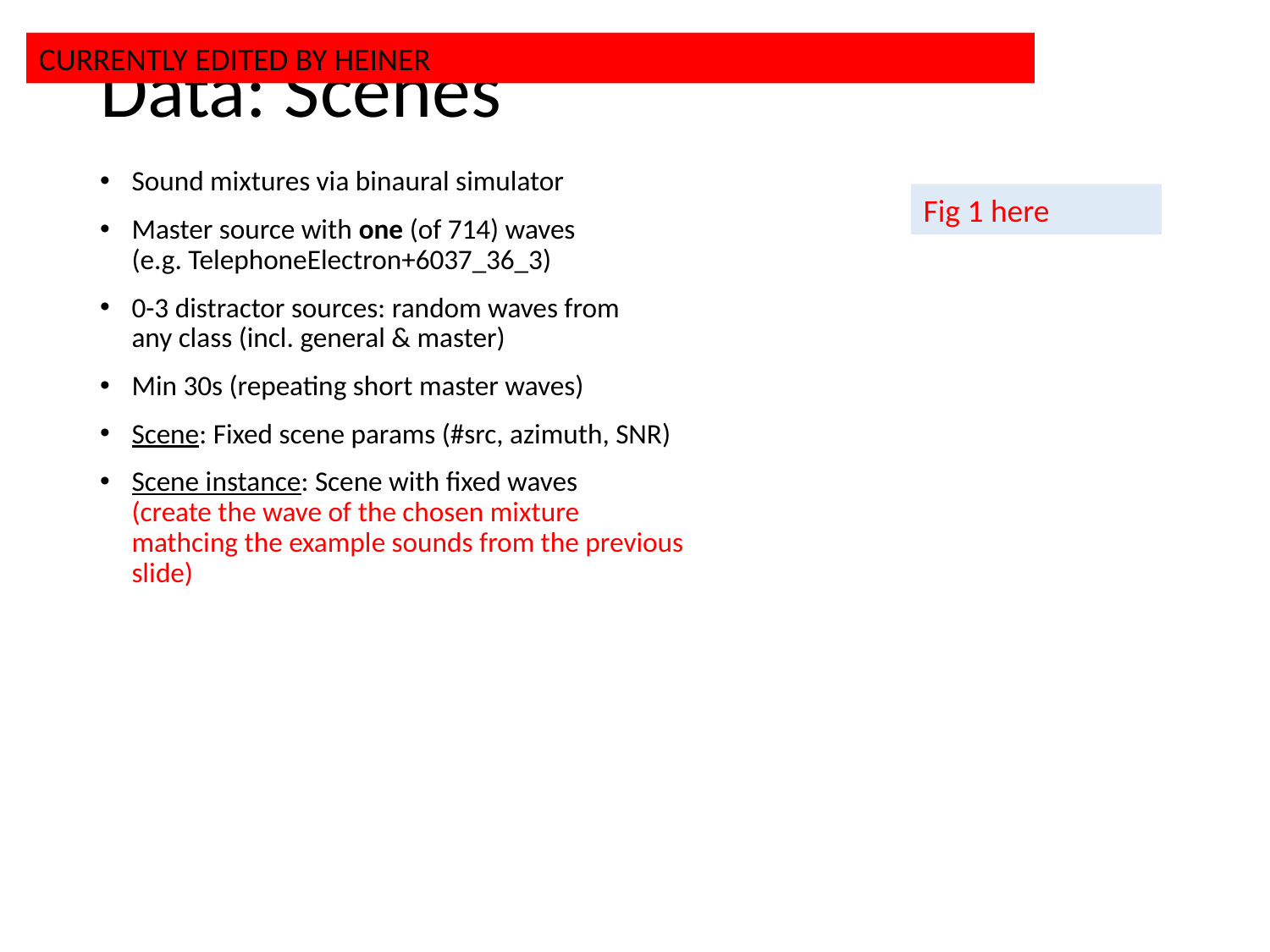

# Data: Scenes
CURRENTLY EDITED BY HEINER
Sound mixtures via binaural simulator
Master source with one (of 714) waves
(e.g. TelephoneElectron+6037_36_3)
0-3 distractor sources: random waves from
any class (incl. general & master)
Min 30s (repeating short master waves)
Scene: Fixed scene params (#src, azimuth, SNR)
Scene instance: Scene with fixed waves
(create the wave of the chosen mixture mathcing the example sounds from the previous slide)
Fig 1 here